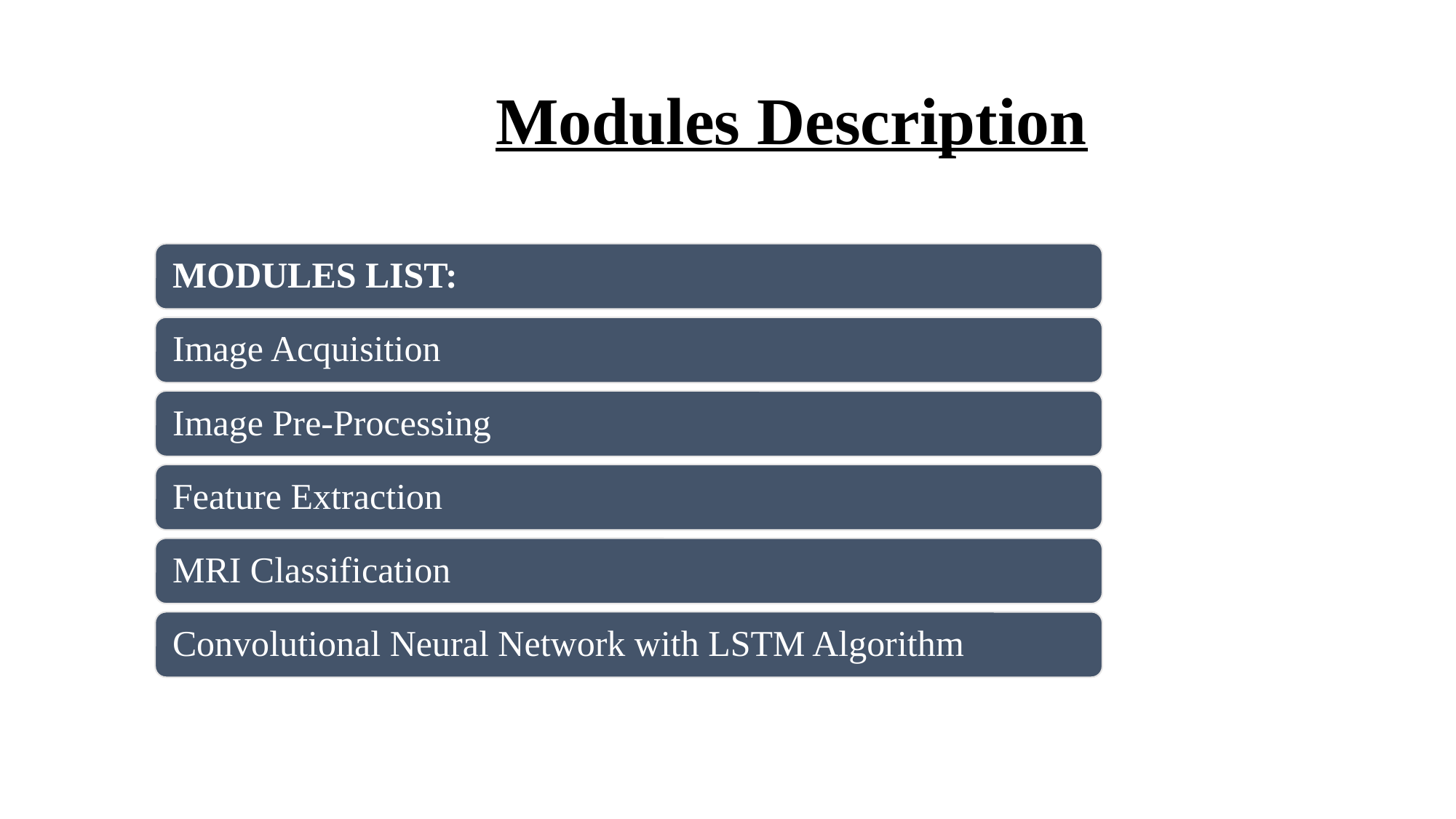

# Modules Description
MODULES LIST:
Image Acquisition
Image Pre-Processing
Feature Extraction
MRI Classification
Convolutional Neural Network with LSTM Algorithm